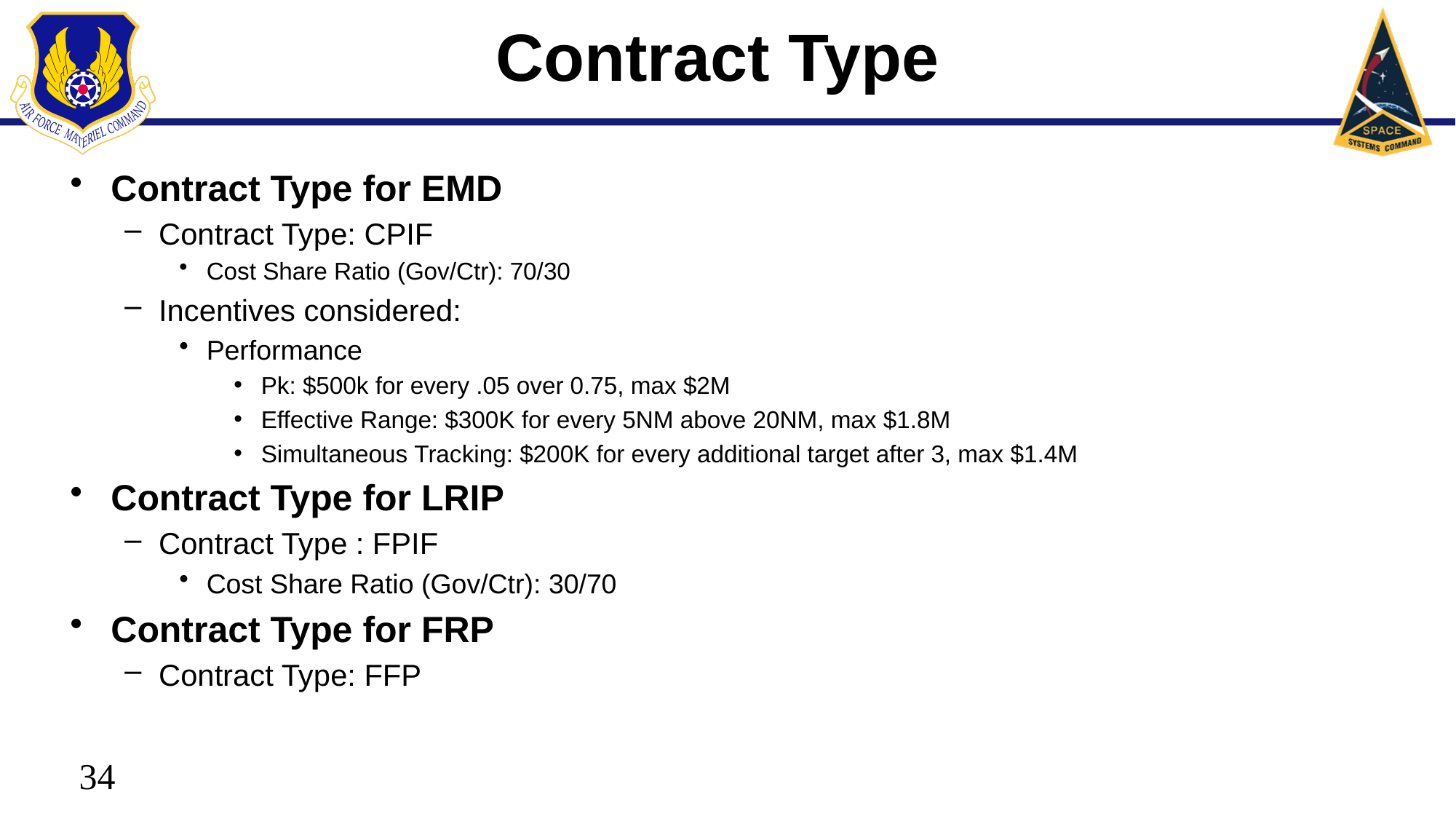

# Contract Type
Contract Type for EMD
Contract Type: CPIF
Cost Share Ratio (Gov/Ctr): 70/30
Incentives considered:
Performance
Pk: $500k for every .05 over 0.75, max $2M
Effective Range: $300K for every 5NM above 20NM, max $1.8M
Simultaneous Tracking: $200K for every additional target after 3, max $1.4M
Contract Type for LRIP
Contract Type : FPIF
Cost Share Ratio (Gov/Ctr): 30/70
Contract Type for FRP
Contract Type: FFP